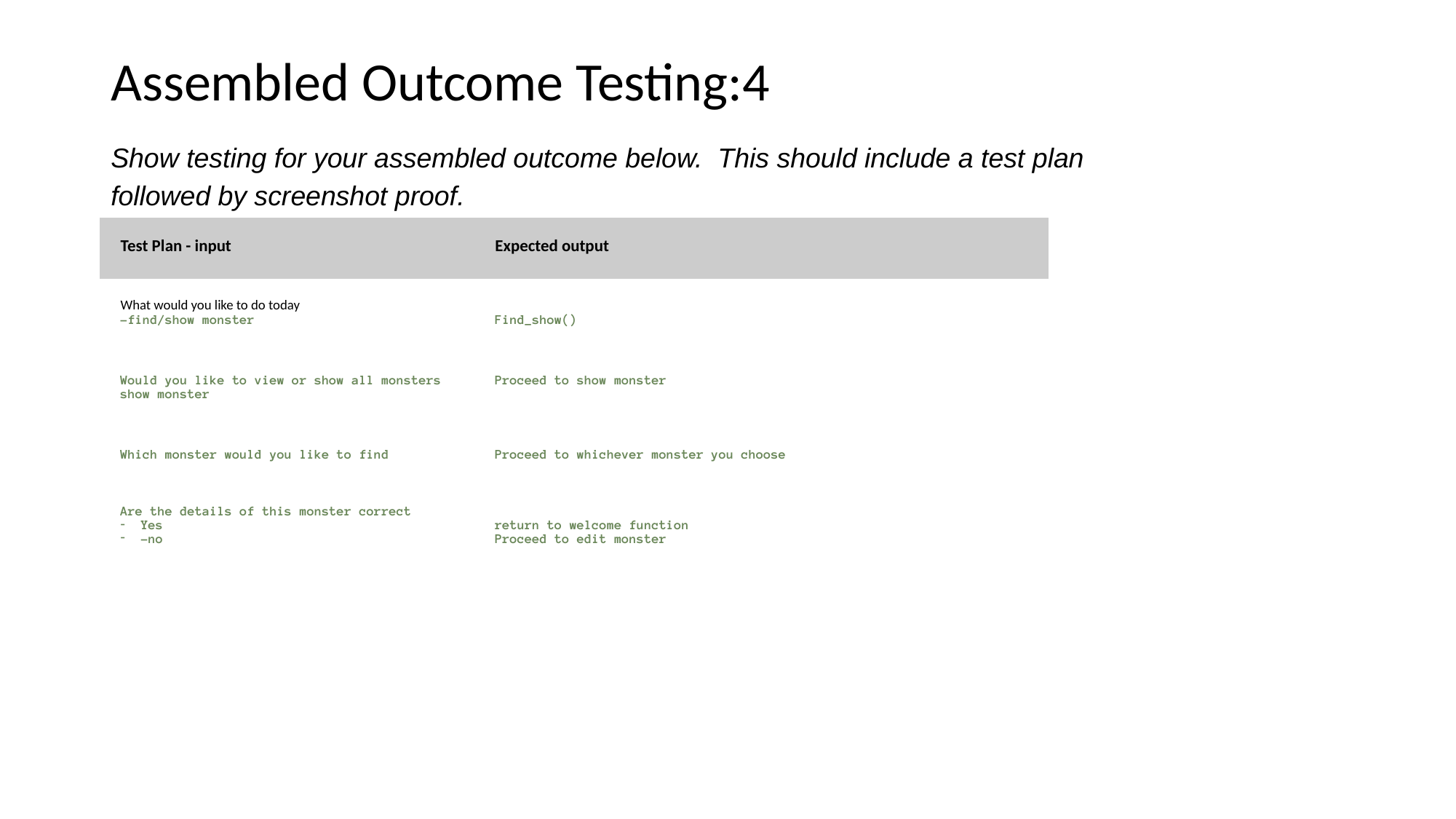

# Assembled Outcome Testing:4
Show testing for your assembled outcome below.  This should include a test plan followed by screenshot proof.
| Test Plan - input | Expected output |
| --- | --- |
| What would you like to do today -find/show monster | Find\_show() |
| Would you like to view or show all monsters show monster | Proceed to show monster |
| Which monster would you like to find | Proceed to whichever monster you choose |
| Are the details of this monster correct Yes -no | return to welcome function Proceed to edit monster |
|  |  |